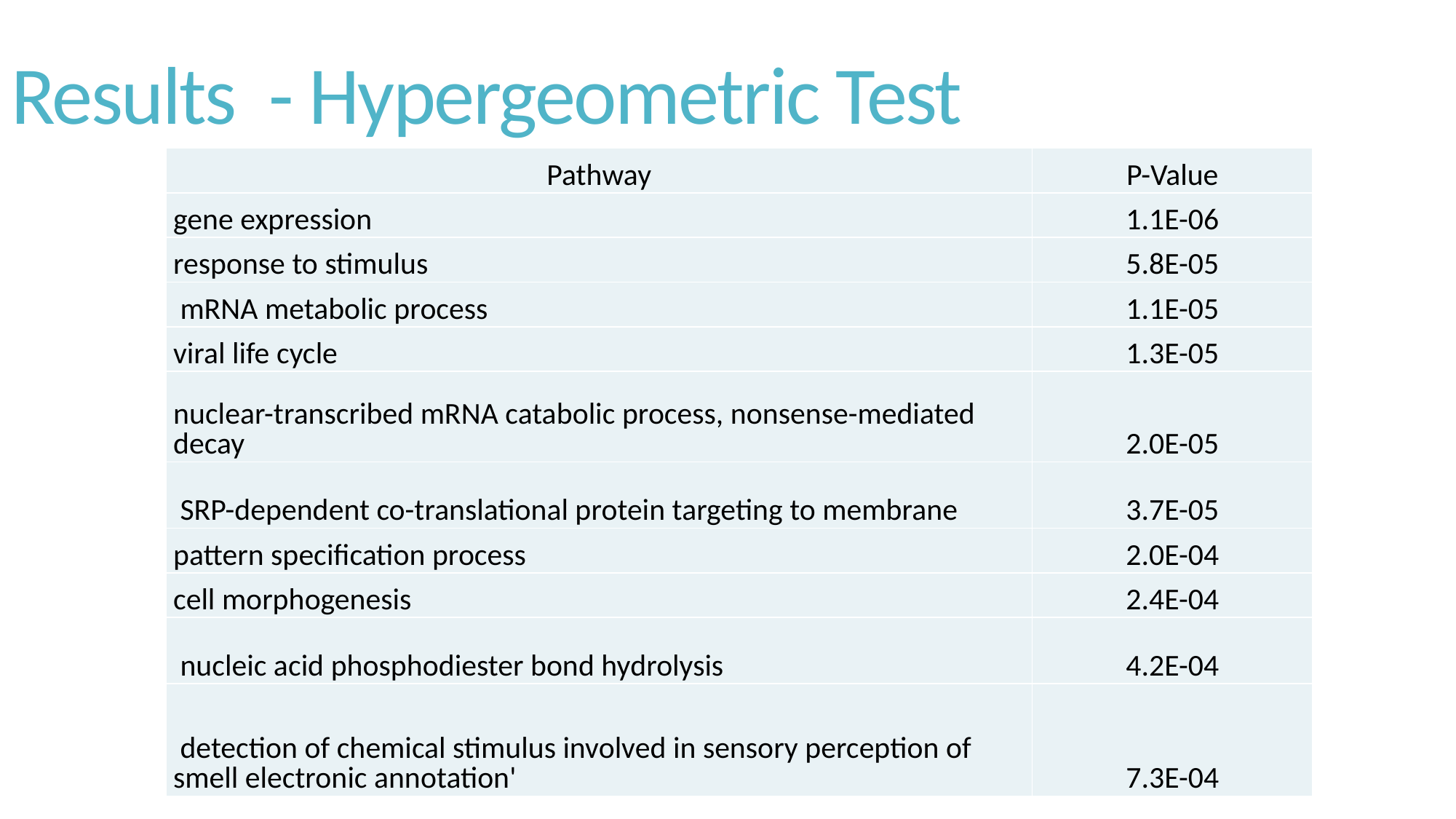

# Results  - Hypergeometric Test
| Pathway | P-Value |
| --- | --- |
| gene expression | 1.1E-06 |
| response to stimulus | 5.8E-05 |
| mRNA metabolic process | 1.1E-05 |
| viral life cycle | 1.3E-05 |
| nuclear-transcribed mRNA catabolic process, nonsense-mediated decay | 2.0E-05 |
| SRP-dependent co-translational protein targeting to membrane | 3.7E-05 |
| pattern specification process | 2.0E-04 |
| cell morphogenesis | 2.4E-04 |
| nucleic acid phosphodiester bond hydrolysis | 4.2E-04 |
| detection of chemical stimulus involved in sensory perception of smell electronic annotation' | 7.3E-04 |